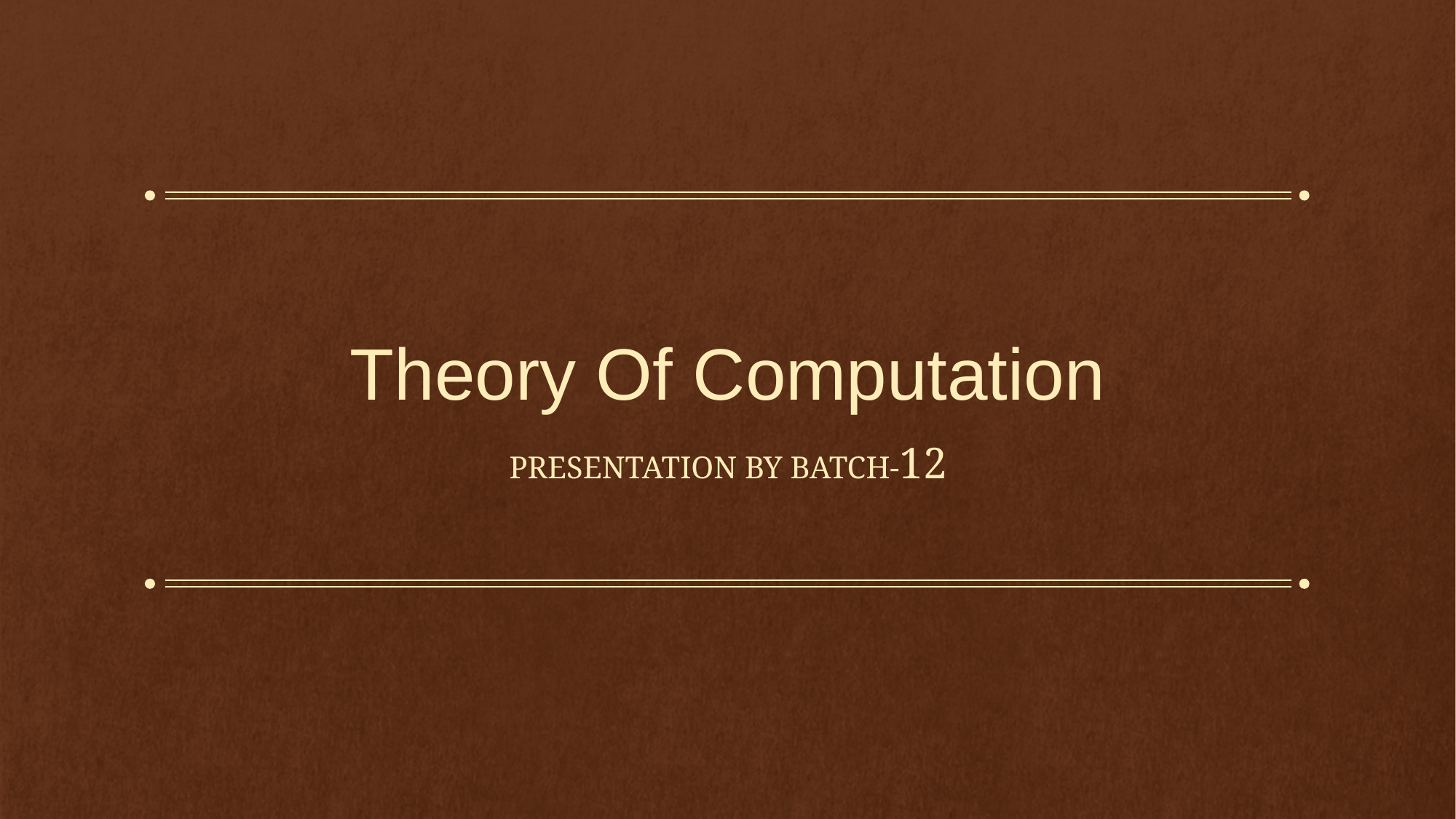

# Theory Of Computation
presentation BY BATCH-12